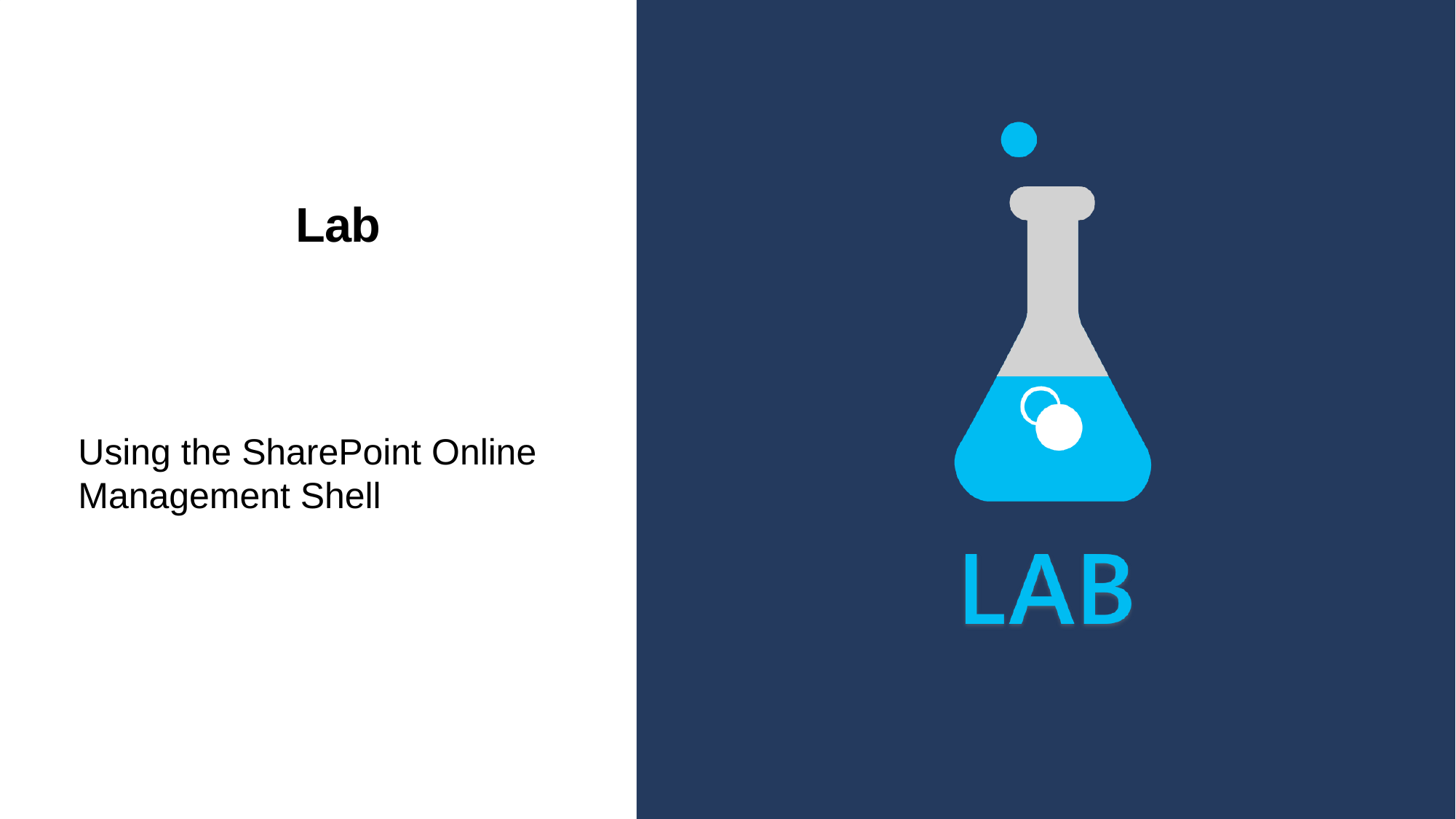

# Lab
Using the SharePoint Online Management Shell